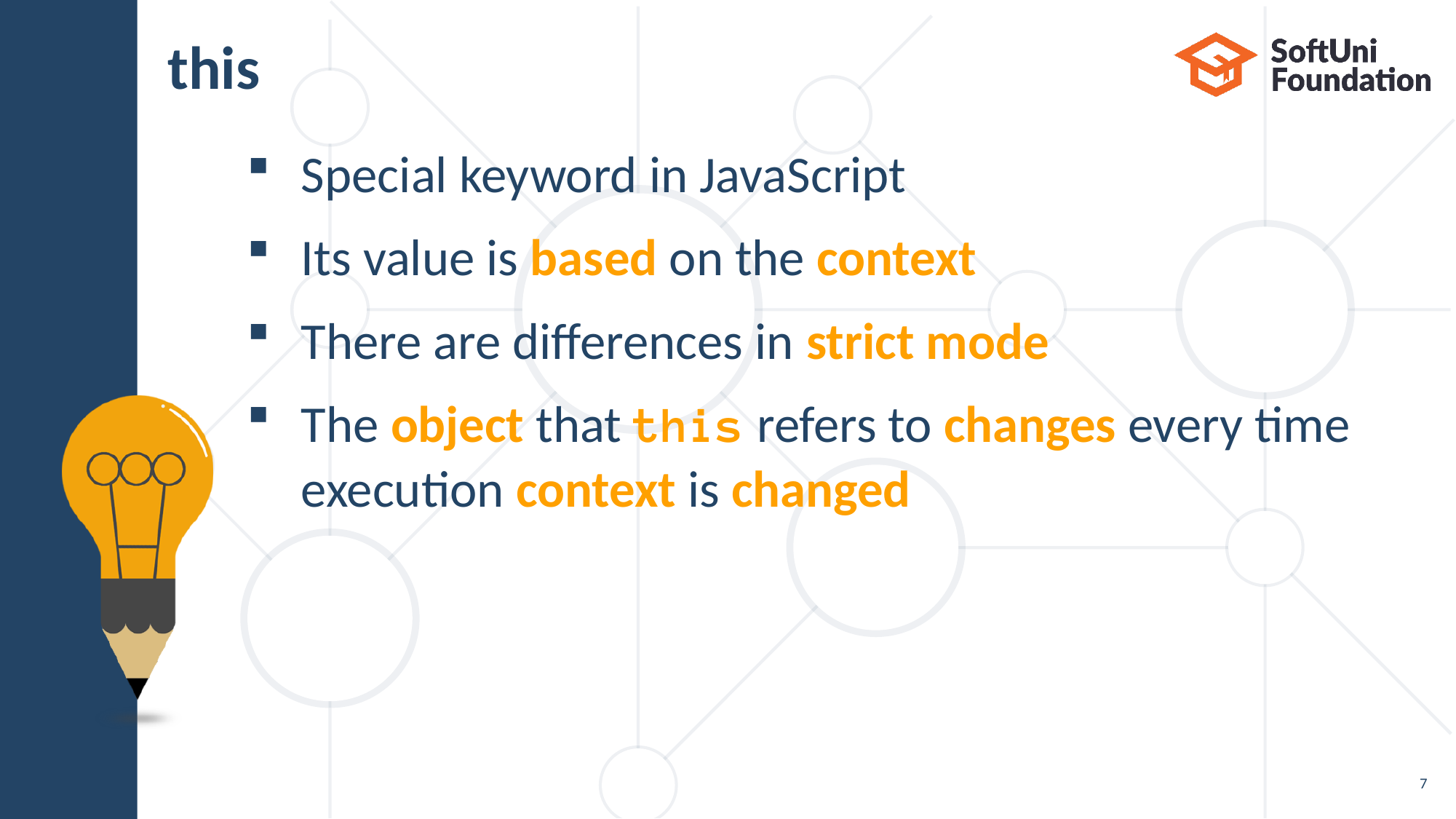

# this
Special keyword in JavaScript
Its value is based on the context
There are differences in strict mode
The object that this refers to changes every time execution context is changed
7